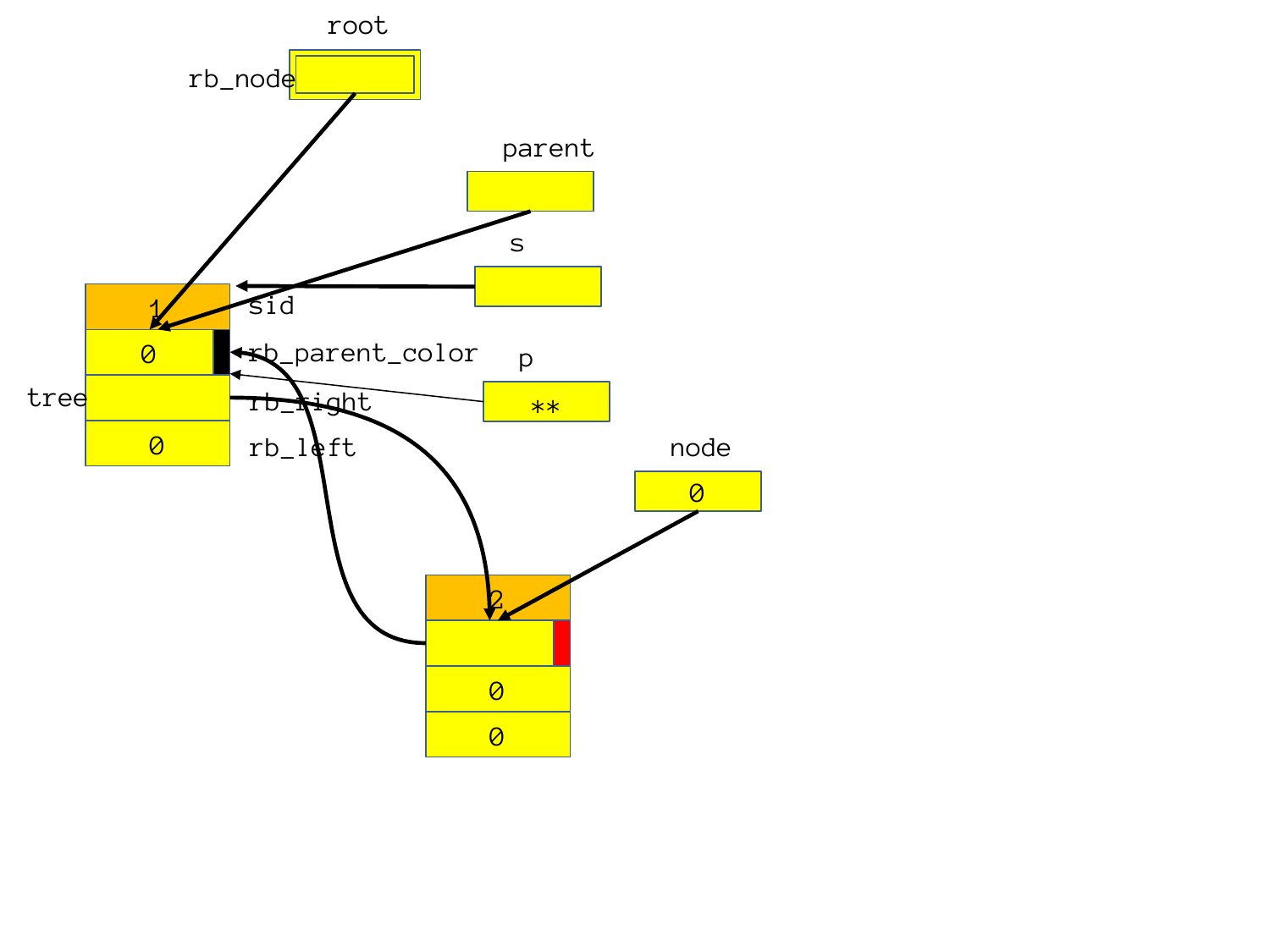

root

rb_node

parent

s

sid
1
rb_parent_color
0

p
tree

rb_right
**
0
node
rb_left
0
2

0
0